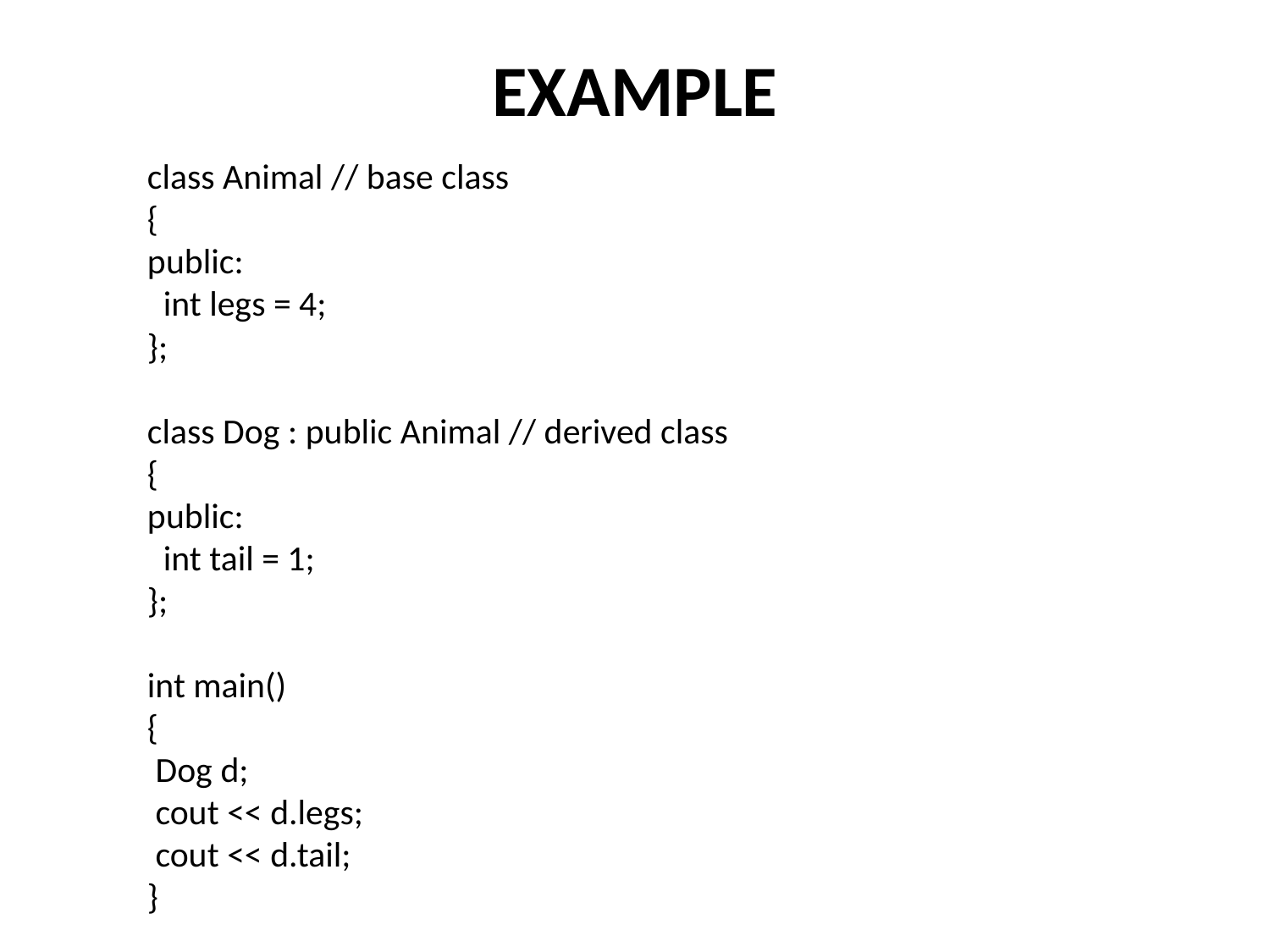

# EXAMPLE
class Animal // base class
{
public:
  int legs = 4;
};

class Dog : public Animal // derived class
{
public:
  int tail = 1;
};

int main()
{
 Dog d;
 cout << d.legs;
 cout << d.tail;
}